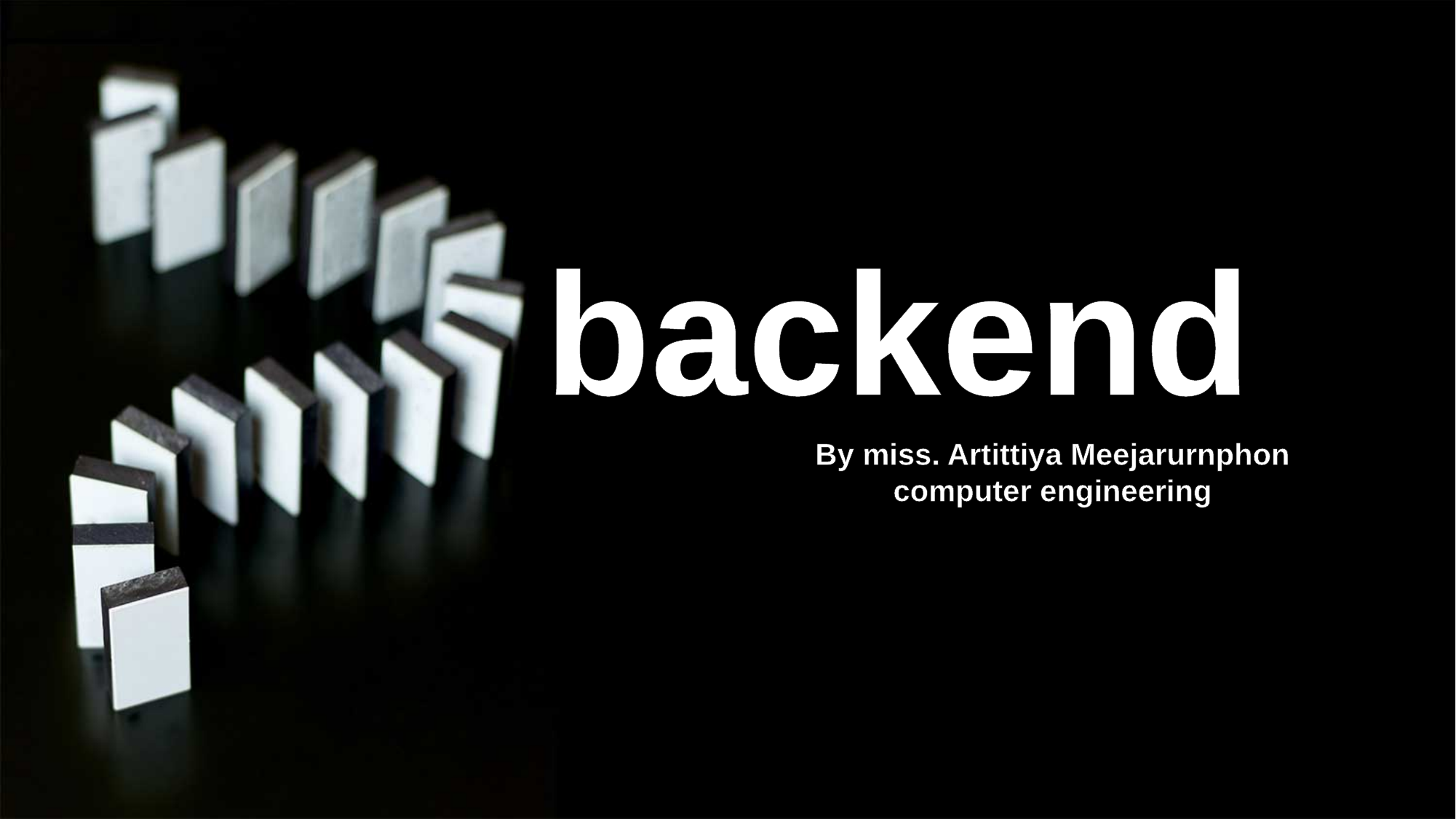

backend
By miss. Artittiya Meejarurnphon
computer engineering